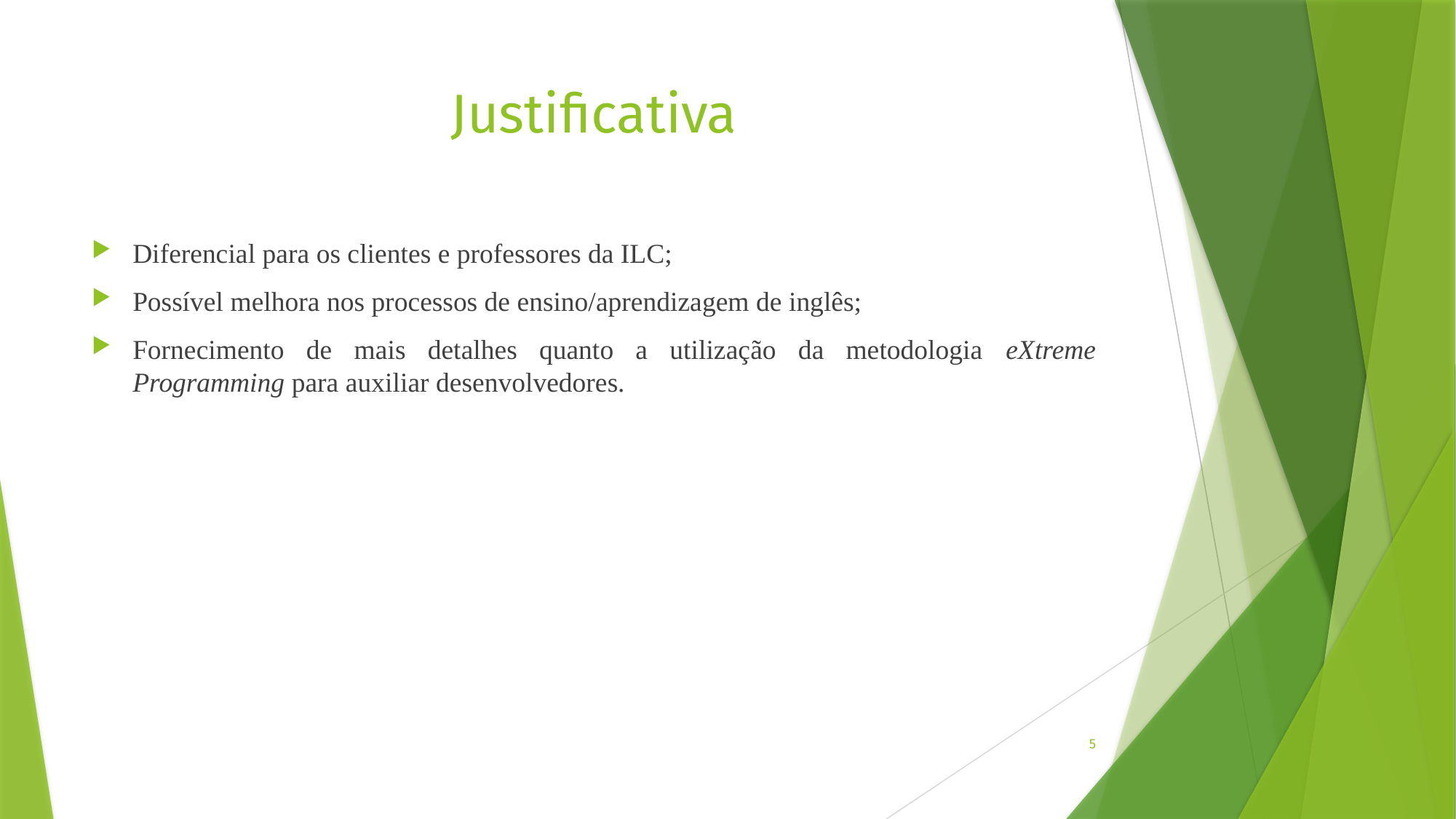

# Justificativa
Diferencial para os clientes e professores da ILC;
Possível melhora nos processos de ensino/aprendizagem de inglês;
Fornecimento de mais detalhes quanto a utilização da metodologia eXtreme Programming para auxiliar desenvolvedores.

5